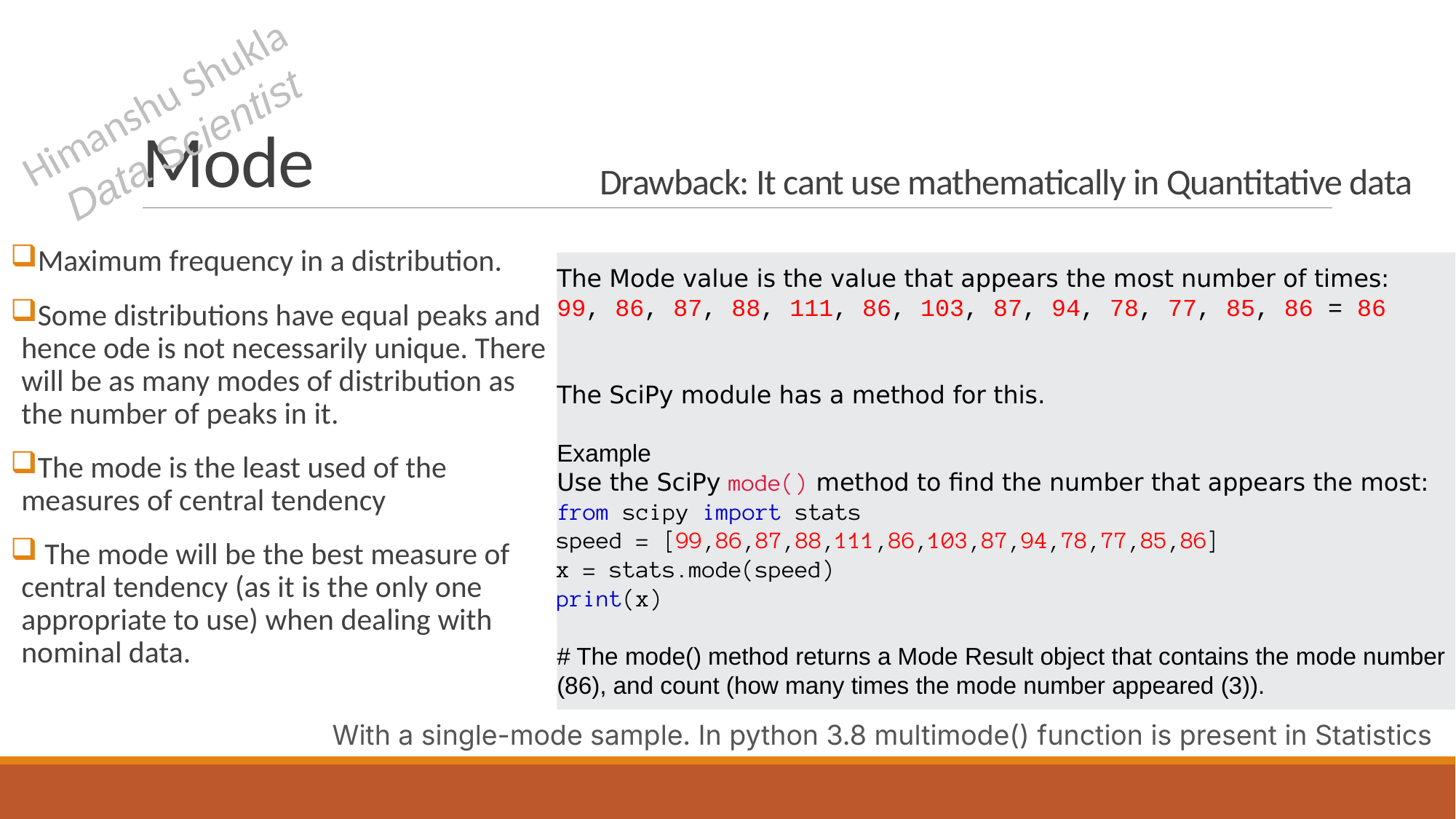

# Mode
Himanshu Shukla
Data Scientist
Drawback: It cant use mathematically in Quantitative data
Maximum frequency in a distribution.
Some distributions have equal peaks and hence ode is not necessarily unique. There will be as many modes of distribution as the number of peaks in it.
The mode is the least used of the measures of central tendency
 The mode will be the best measure of central tendency (as it is the only one appropriate to use) when dealing with nominal data.
The Mode value is the value that appears the most number of times:
99, 86, 87, 88, 111, 86, 103, 87, 94, 78, 77, 85, 86 = 86

The SciPy module has a method for this.

Example
Use the SciPy mode() method to find the number that appears the most:
from scipy import stats
speed = [99,86,87,88,111,86,103,87,94,78,77,85,86]
x = stats.mode(speed)
print(x)

# The mode() method returns a Mode Result object that contains the mode number (86), and count (how many times the mode number appeared (3)).
With a single-mode sample. In python 3.8 multimode() function is present in Statistics